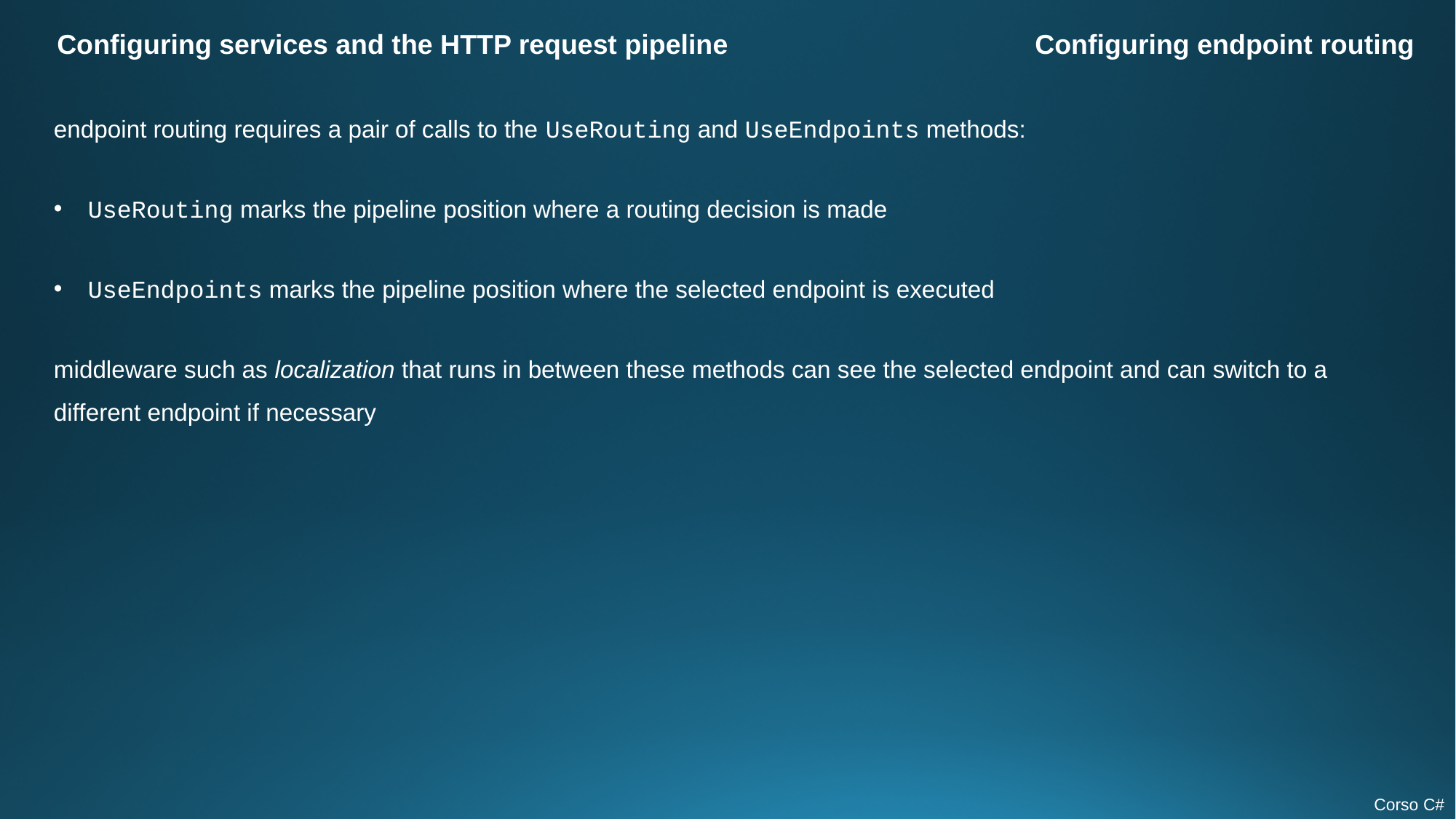

Configuring services and the HTTP request pipeline
Configuring endpoint routing
endpoint routing requires a pair of calls to the UseRouting and UseEndpoints methods:
UseRouting marks the pipeline position where a routing decision is made
UseEndpoints marks the pipeline position where the selected endpoint is executed
middleware such as localization that runs in between these methods can see the selected endpoint and can switch to a different endpoint if necessary
Corso C#